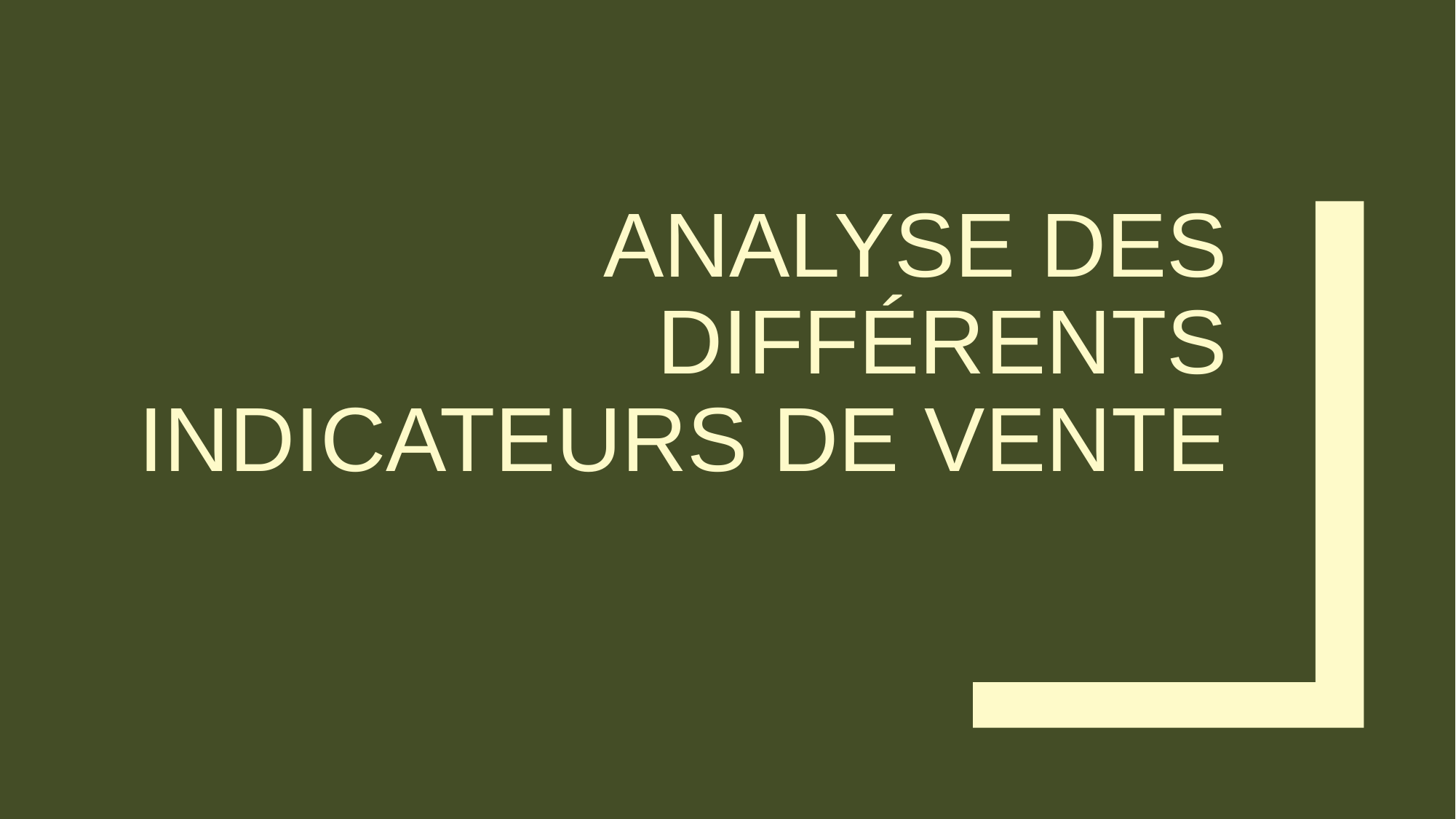

# Analyse des différents indicateurs de vente